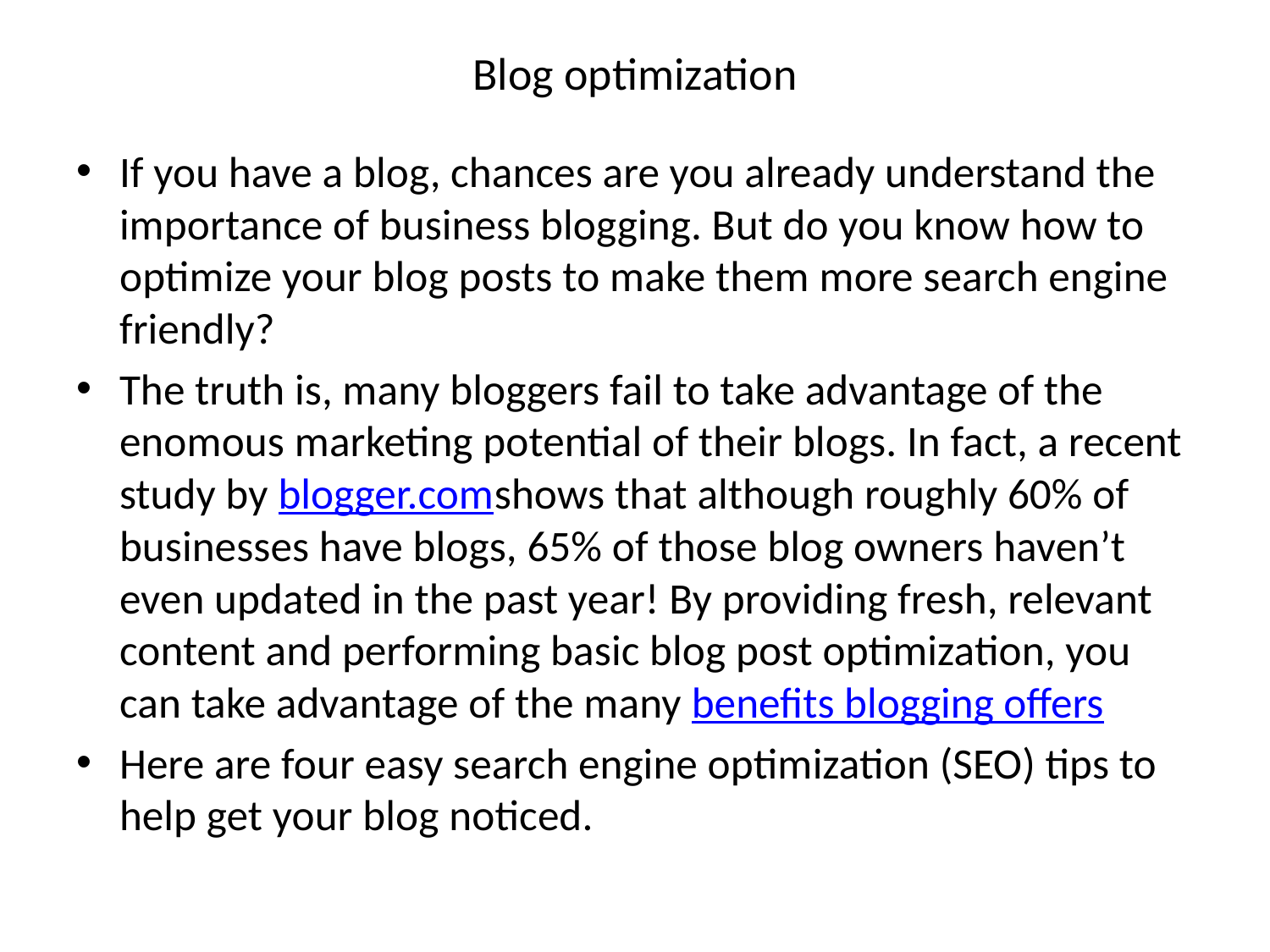

# Blog optimization
If you have a blog, chances are you already understand the importance of business blogging. But do you know how to optimize your blog posts to make them more search engine friendly?
The truth is, many bloggers fail to take advantage of the enomous marketing potential of their blogs. In fact, a recent study by blogger.comshows that although roughly 60% of businesses have blogs, 65% of those blog owners haven’t even updated in the past year! By providing fresh, relevant content and performing basic blog post optimization, you can take advantage of the many benefits blogging offers
Here are four easy search engine optimization (SEO) tips to help get your blog noticed.